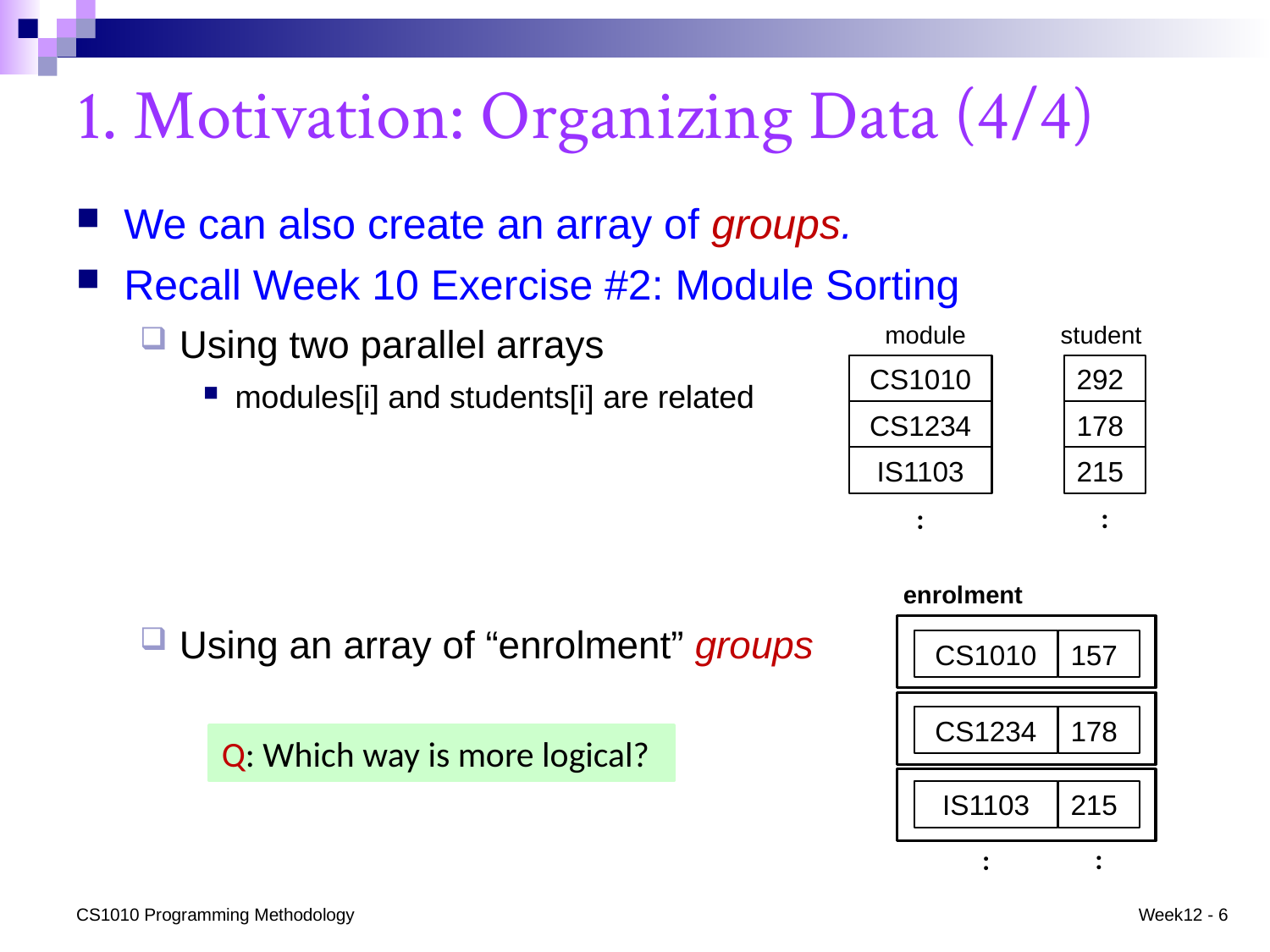

# 1. Motivation: Organizing Data (4/4)

We can also create an array of groups.
Recall Week 10 Exercise #2: Module Sorting
Using two parallel arrays
modules[i] and students[i] are related

Using an array of “enrolment” groups
module
student
CS1010
292
CS1234
178
IS1103
215
:
:
enrolment

CS1010
157

CS1234
178

IS1103
215
:
:
Q: Which way is more logical?
CS1010 Programming Methodology
Week12 - 6